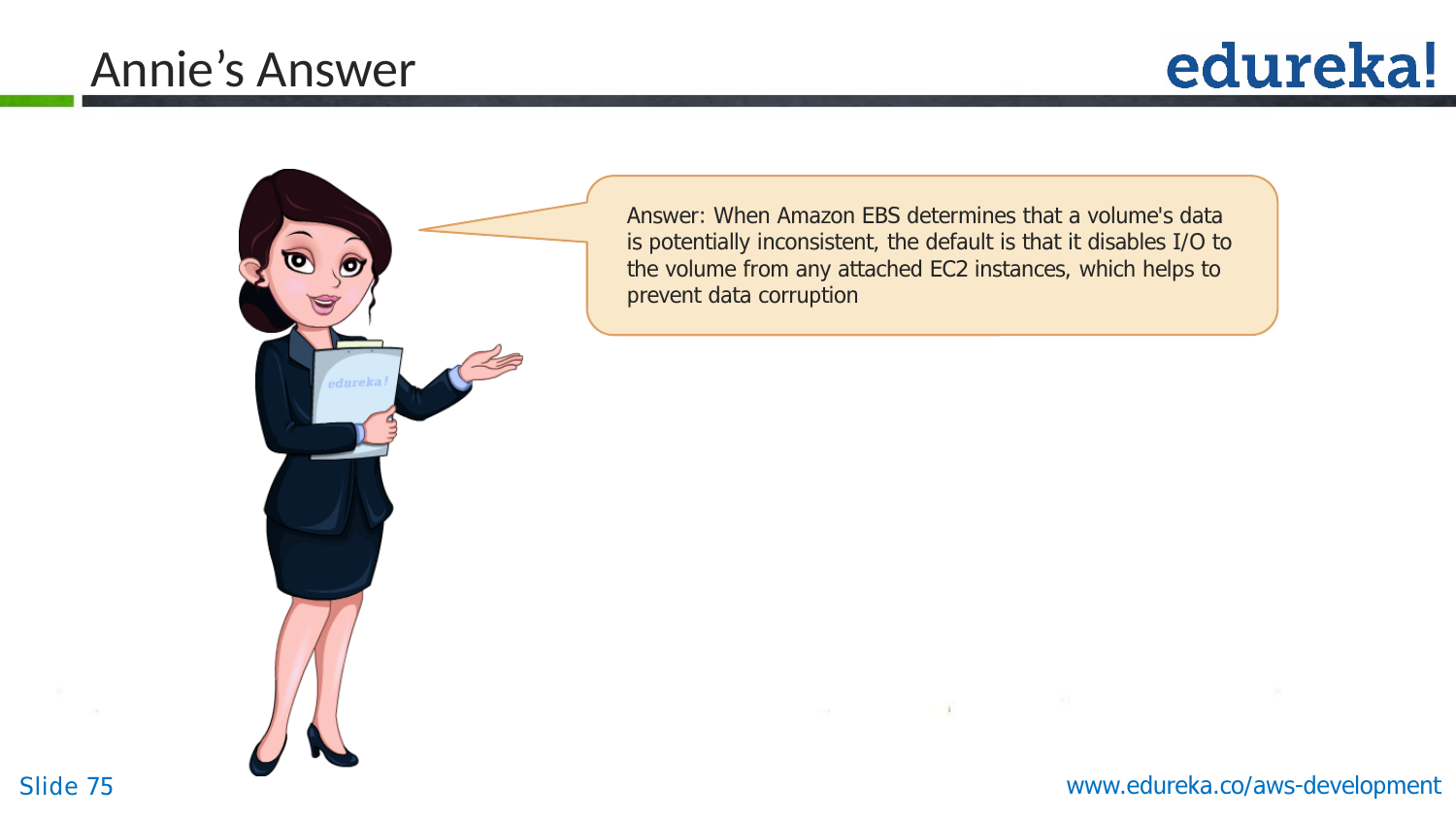

# Annie’s Answer

Answer: When Amazon EBS determines that a volume's data is potentially inconsistent, the default is that it disables I/O to the volume from any attached EC2 instances, which helps to prevent data corruption